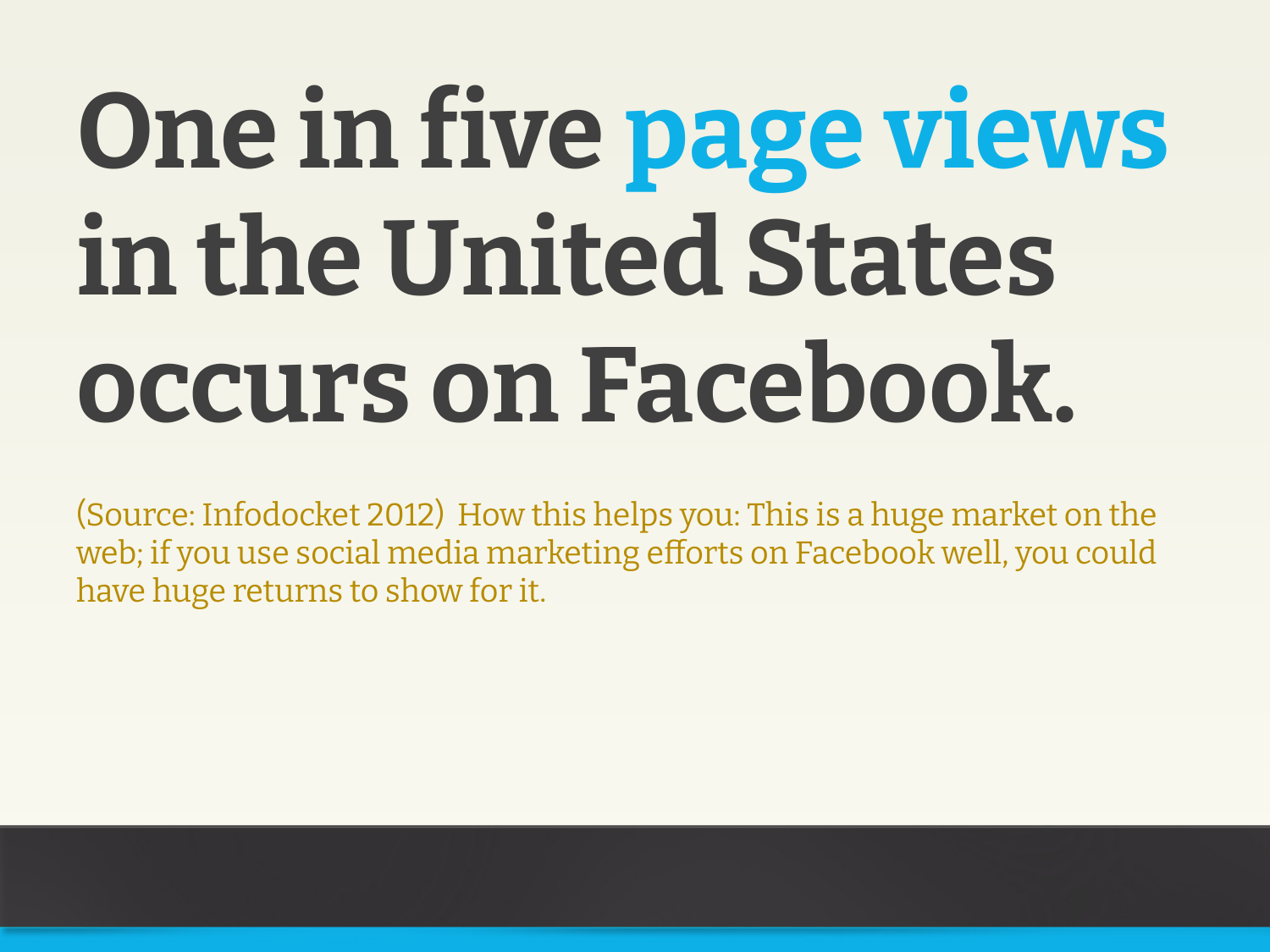

One in five page views in the United States occurs on Facebook.

(Source: Infodocket 2012)  How this helps you: This is a huge market on the web; if you use social media marketing efforts on Facebook well, you could have huge returns to show for it.